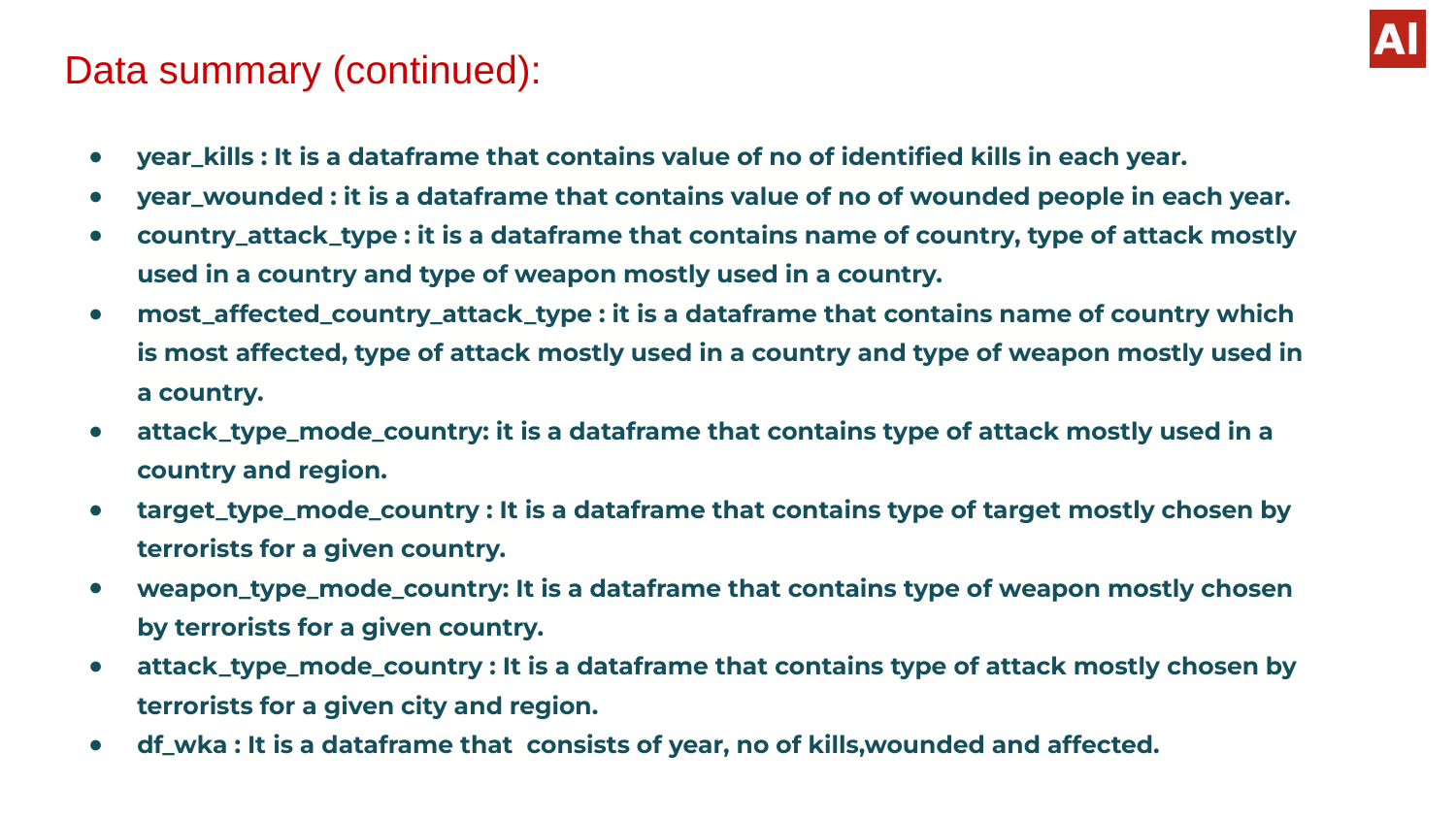

Data summary (continued):

year_kills : It is a dataframe that contains value of no of identified kills in each year.
year_wounded : it is a dataframe that contains value of no of wounded people in each year.
country_attack_type : it is a dataframe that contains name of country, type of attack mostly used in a country and type of weapon mostly used in a country.
most_affected_country_attack_type : it is a dataframe that contains name of country which is most affected, type of attack mostly used in a country and type of weapon mostly used in a country.
attack_type_mode_country: it is a dataframe that contains type of attack mostly used in a country and region.
target_type_mode_country : It is a dataframe that contains type of target mostly chosen by terrorists for a given country.
weapon_type_mode_country: It is a dataframe that contains type of weapon mostly chosen by terrorists for a given country.
attack_type_mode_country : It is a dataframe that contains type of attack mostly chosen by terrorists for a given city and region.
df_wka : It is a dataframe that  consists of year, no of kills,wounded and affected.